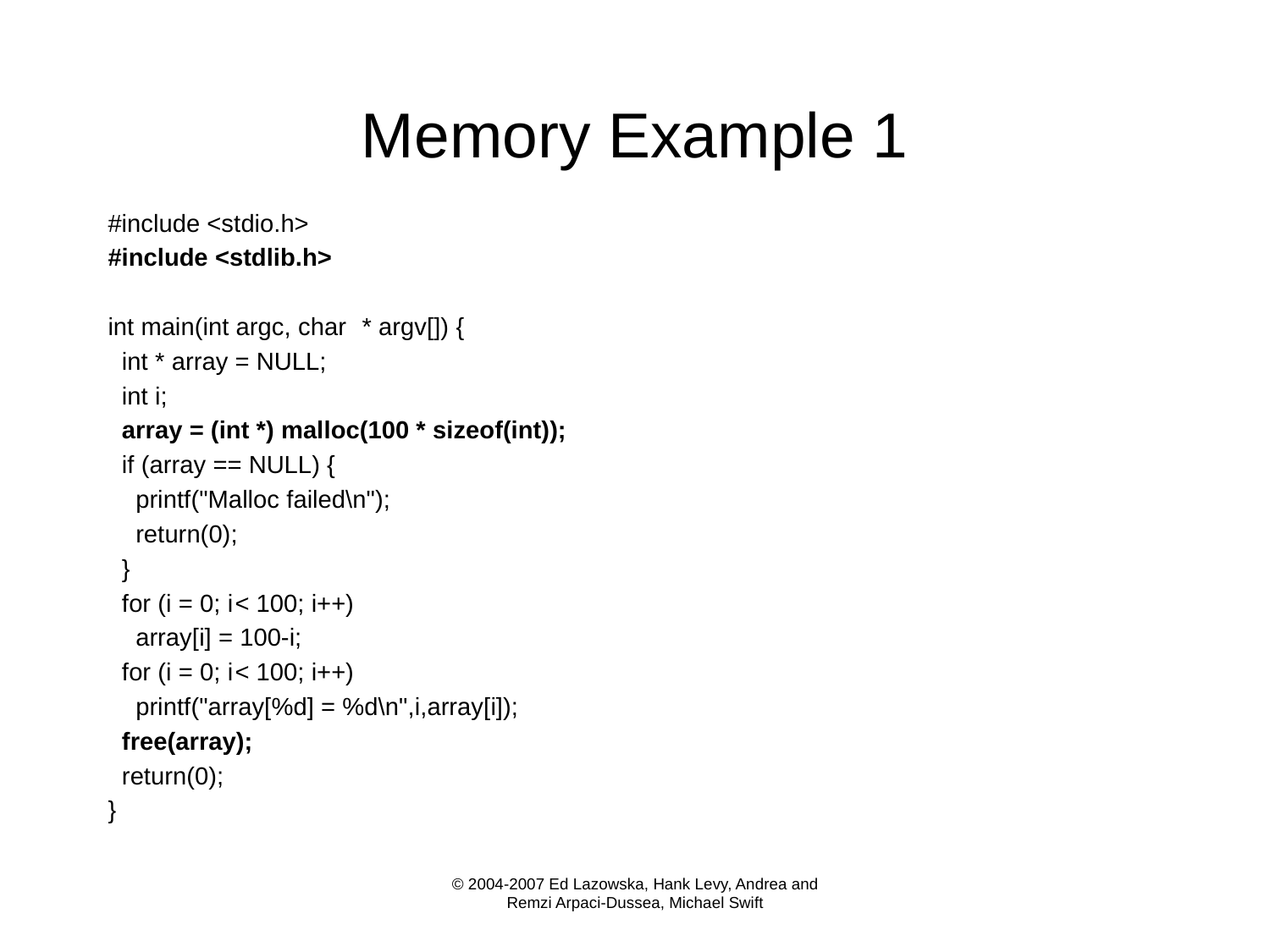

# Memory Example 1
#include <stdio.h>
#include <stdlib.h>

int main(int argc, char	* argv[]) {
  int * array = NULL;
  int i;
  array = (int *) malloc(100 * sizeof(int));
  if (array == NULL) {
    printf("Malloc failed\n");
    return(0);
  }
  for (i = 0; i	< 100; i++)
    array[i] = 100-i;
  for (i = 0; i	< 100; i++)
    printf("array[%d] = %d\n",i,array[i]);
  free(array);
  return(0);
}

© 2004-2007 Ed Lazowska, Hank Levy, Andrea and Remzi Arpaci-Dussea, Michael Swift